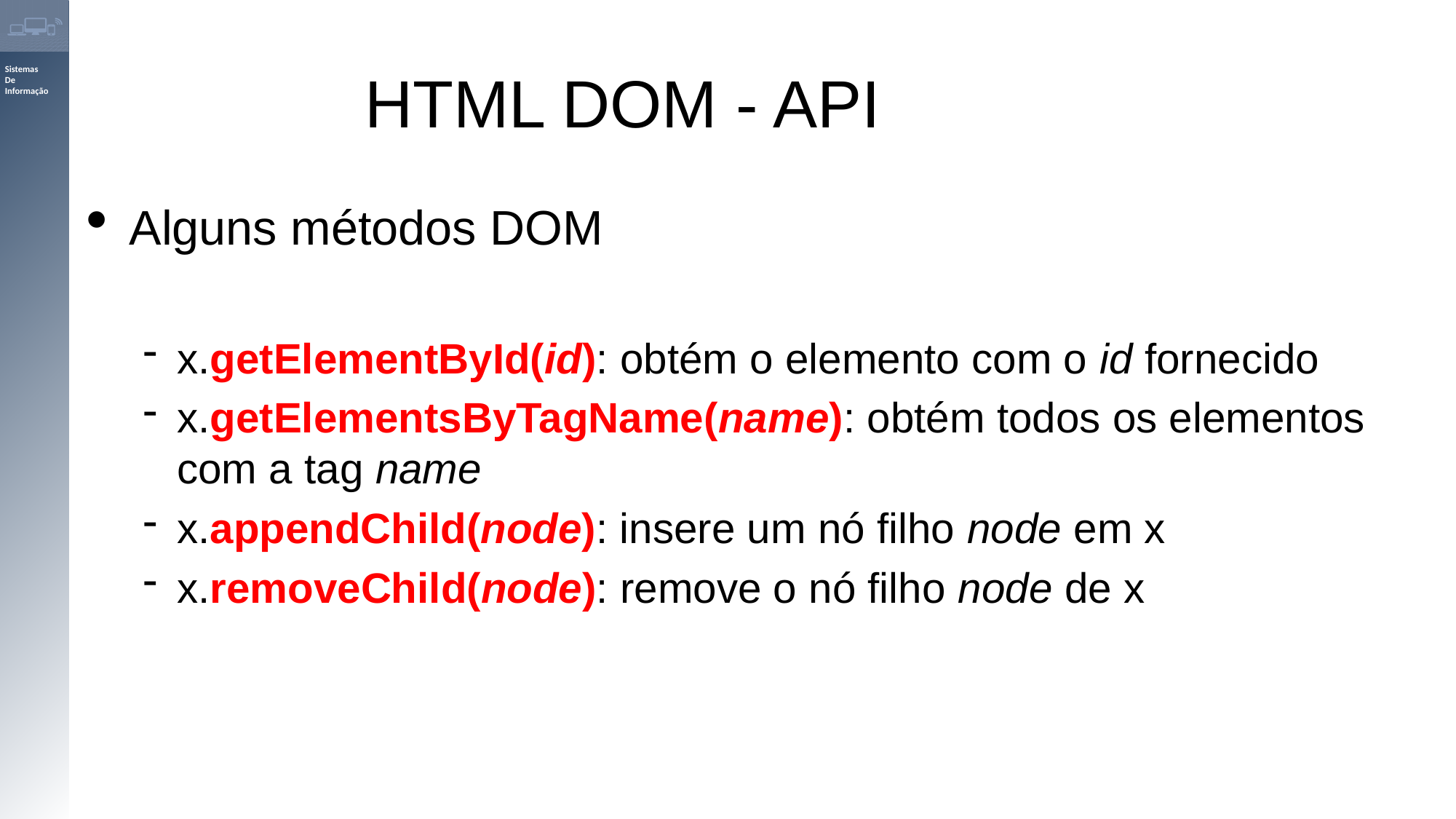

HTML DOM - API
Alguns métodos DOM

x.getElementById(id): obtém o elemento com o id fornecido
x.getElementsByTagName(name): obtém todos os elementos com a tag name
x.appendChild(node): insere um nó filho node em x
x.removeChild(node): remove o nó filho node de x